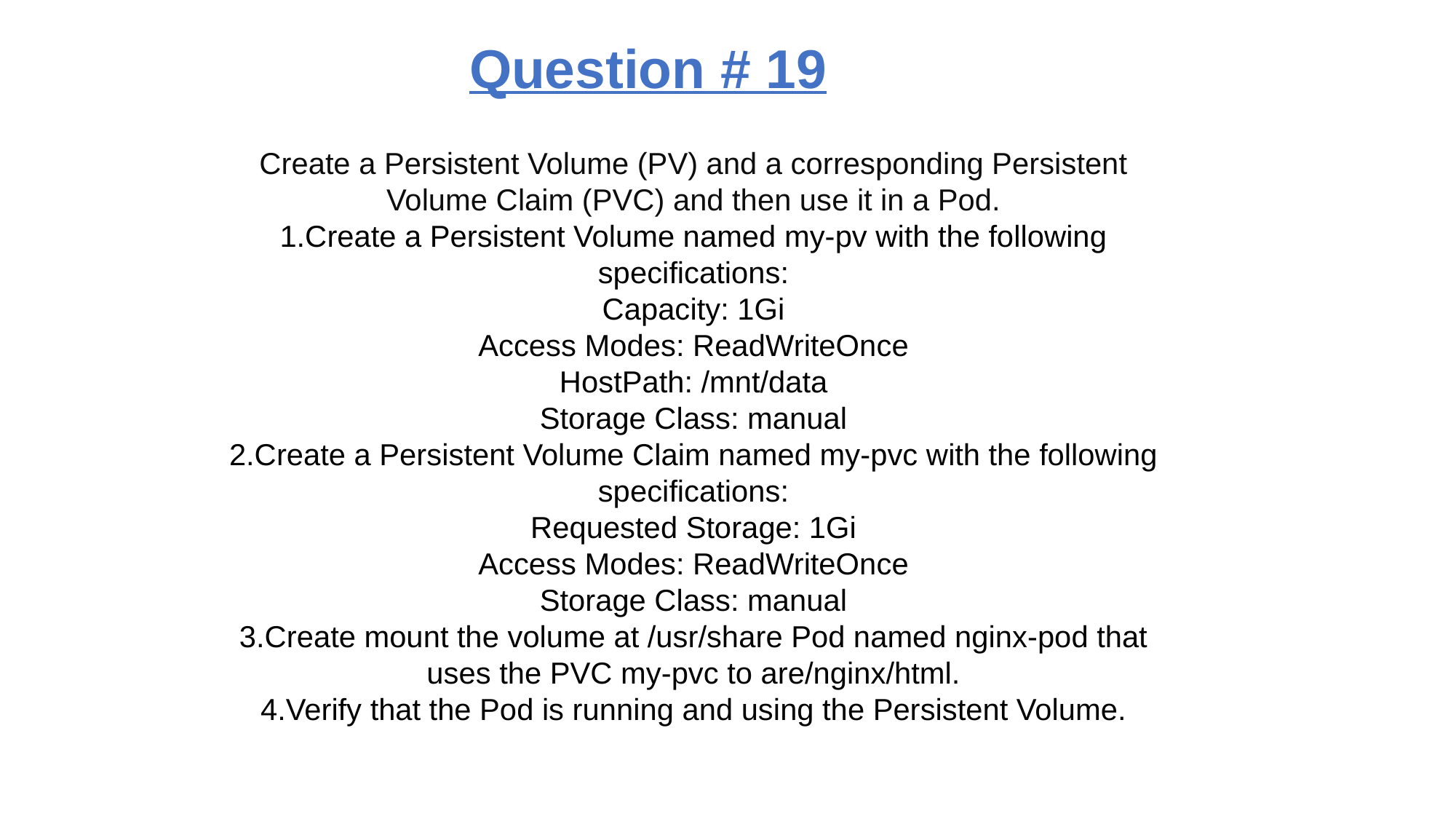

Question # 19
Create a Persistent Volume (PV) and a corresponding Persistent Volume Claim (PVC) and then use it in a Pod.
1.Create a Persistent Volume named my-pv with the following specifications:
Capacity: 1Gi
Access Modes: ReadWriteOnce
HostPath: /mnt/data
Storage Class: manual
2.Create a Persistent Volume Claim named my-pvc with the following specifications:
Requested Storage: 1Gi
Access Modes: ReadWriteOnce
Storage Class: manual
3.Create mount the volume at /usr/share Pod named nginx-pod that uses the PVC my-pvc to are/nginx/html.
4.Verify that the Pod is running and using the Persistent Volume.